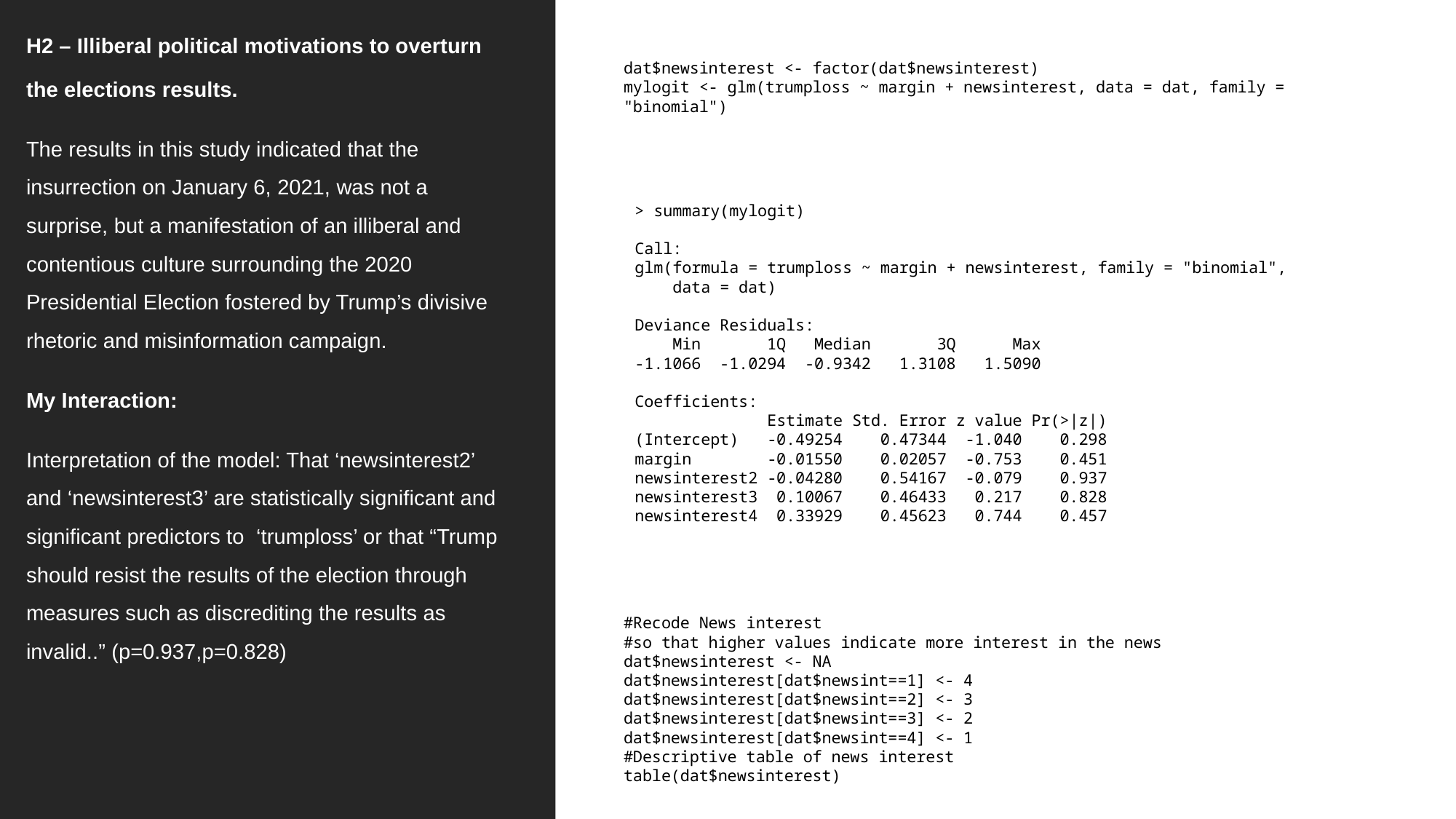

H2 – Illiberal political motivations to overturn the elections results.
The results in this study indicated that the insurrection on January 6, 2021, was not a surprise, but a manifestation of an illiberal and contentious culture surrounding the 2020 Presidential Election fostered by Trump’s divisive rhetoric and misinformation campaign.
My Interaction:
Interpretation of the model: That ‘newsinterest2’ and ‘newsinterest3’ are statistically significant and significant predictors to  ‘trumploss’ or that “Trump should resist the results of the election through measures such as discrediting the results as invalid..” (p=0.937,p=0.828)

dat$newsinterest <- factor(dat$newsinterest)
mylogit <- glm(trumploss ~ margin + newsinterest, data = dat, family = "binomial")
> summary(mylogit)

Call:
glm(formula = trumploss ~ margin + newsinterest, family = "binomial",
    data = dat)

Deviance Residuals:
    Min       1Q   Median       3Q      Max
-1.1066  -1.0294  -0.9342   1.3108   1.5090

Coefficients:
              Estimate Std. Error z value Pr(>|z|)
(Intercept)   -0.49254    0.47344  -1.040    0.298
margin        -0.01550    0.02057  -0.753    0.451
newsinterest2 -0.04280    0.54167  -0.079    0.937
newsinterest3  0.10067    0.46433   0.217    0.828
newsinterest4  0.33929    0.45623   0.744    0.457
#Recode News interest
#so that higher values indicate more interest in the news
dat$newsinterest <- NA
dat$newsinterest[dat$newsint==1] <- 4
dat$newsinterest[dat$newsint==2] <- 3
dat$newsinterest[dat$newsint==3] <- 2
dat$newsinterest[dat$newsint==4] <- 1
#Descriptive table of news interest
table(dat$newsinterest)